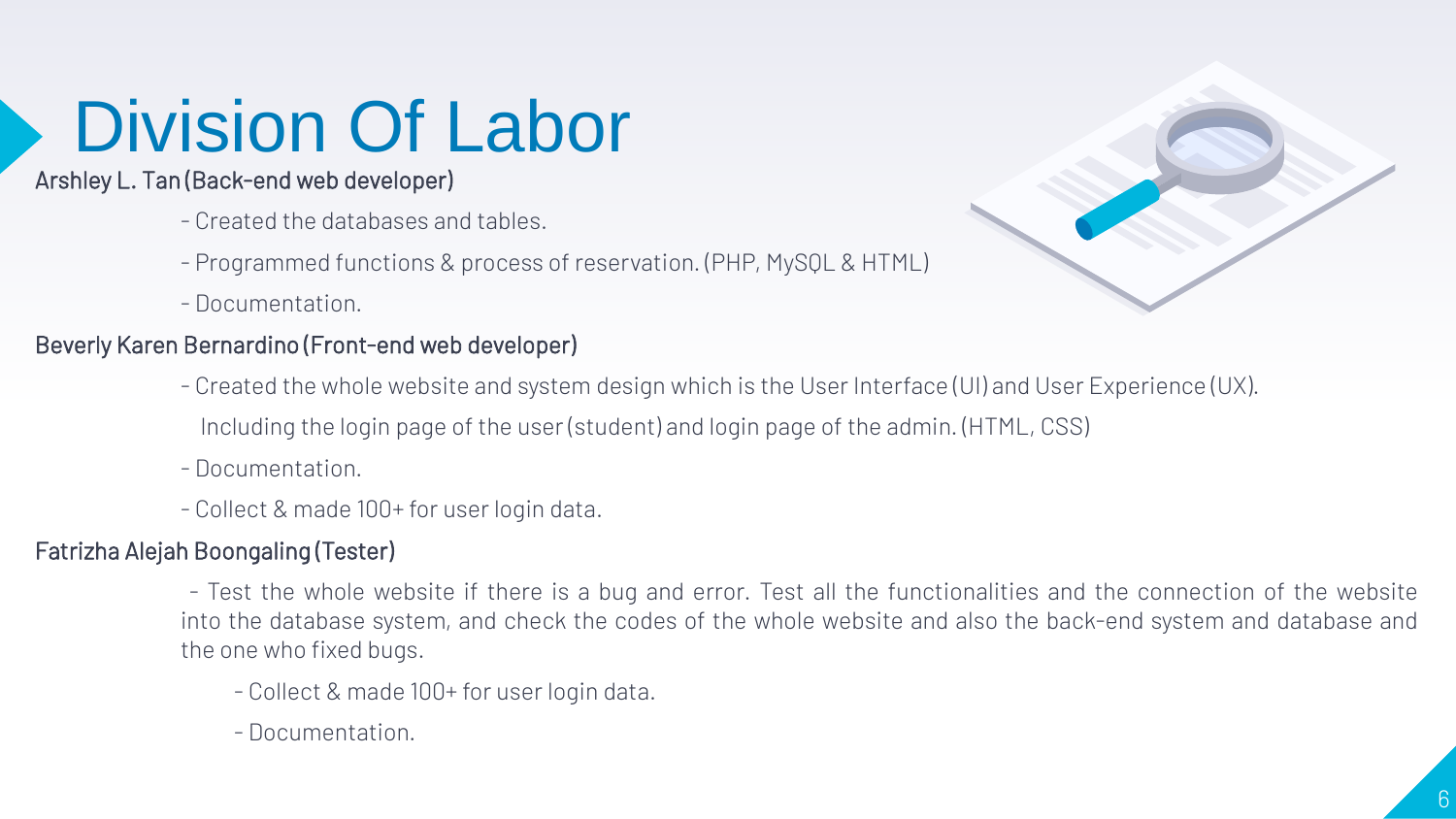

# Division Of Labor
Arshley L. Tan (Back-end web developer)
 	- Created the databases and tables.
	- Programmed functions & process of reservation. (PHP, MySQL & HTML)
	- Documentation.
Beverly Karen Bernardino (Front-end web developer)
	- Created the whole website and system design which is the User Interface (UI) and User Experience (UX).
	    Including the login page of the user (student) and login page of the admin. (HTML, CSS)
	- Documentation.
	- Collect & made 100+ for user login data.
Fatrizha Alejah Boongaling (Tester)
	 - Test the whole website if there is a bug and error. Test all the functionalities and the connection of the website 	into the database system, and check the codes of the whole website and also the back-end system and database and 	the one who fixed bugs.
	           - Collect & made 100+ for user login data.
	           - Documentation.

6